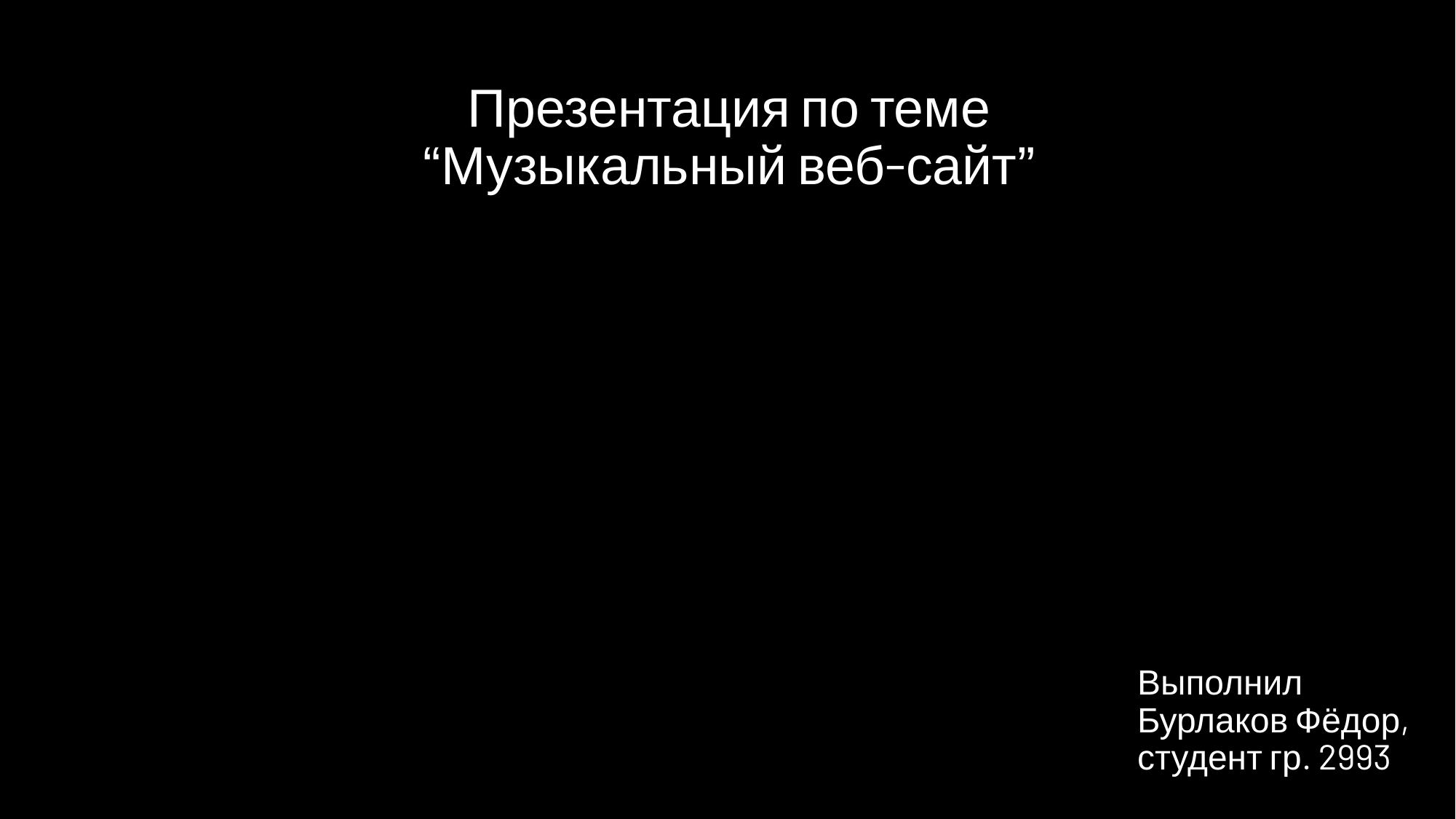

# Презентация по теме “Музыкальный веб-сайт”
Выполнил Бурлаков Фёдор, студент гр. 2993